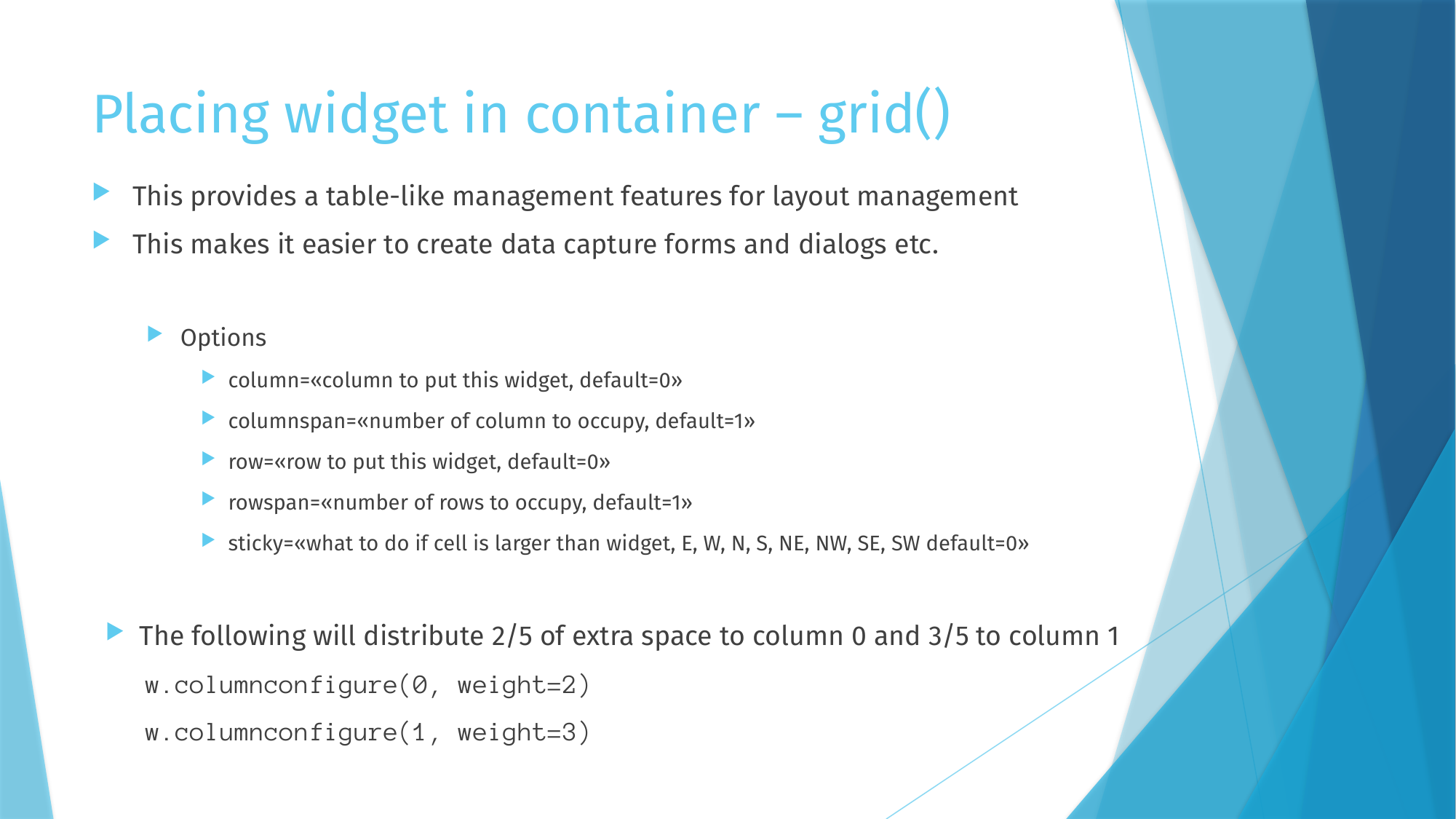

# Placing widget in container – grid()
This provides a table-like management features for layout management
This makes it easier to create data capture forms and dialogs etc.

Options
column=«column to put this widget, default=0»
columnspan=«number of column to occupy, default=1»
row=«row to put this widget, default=0»
rowspan=«number of rows to occupy, default=1»
sticky=«what to do if cell is larger than widget, E, W, N, S, NE, NW, SE, SW default=0»

The following will distribute 2/5 of extra space to column 0 and 3/5 to column 1
w.columnconfigure(0, weight=2)
w.columnconfigure(1, weight=3)